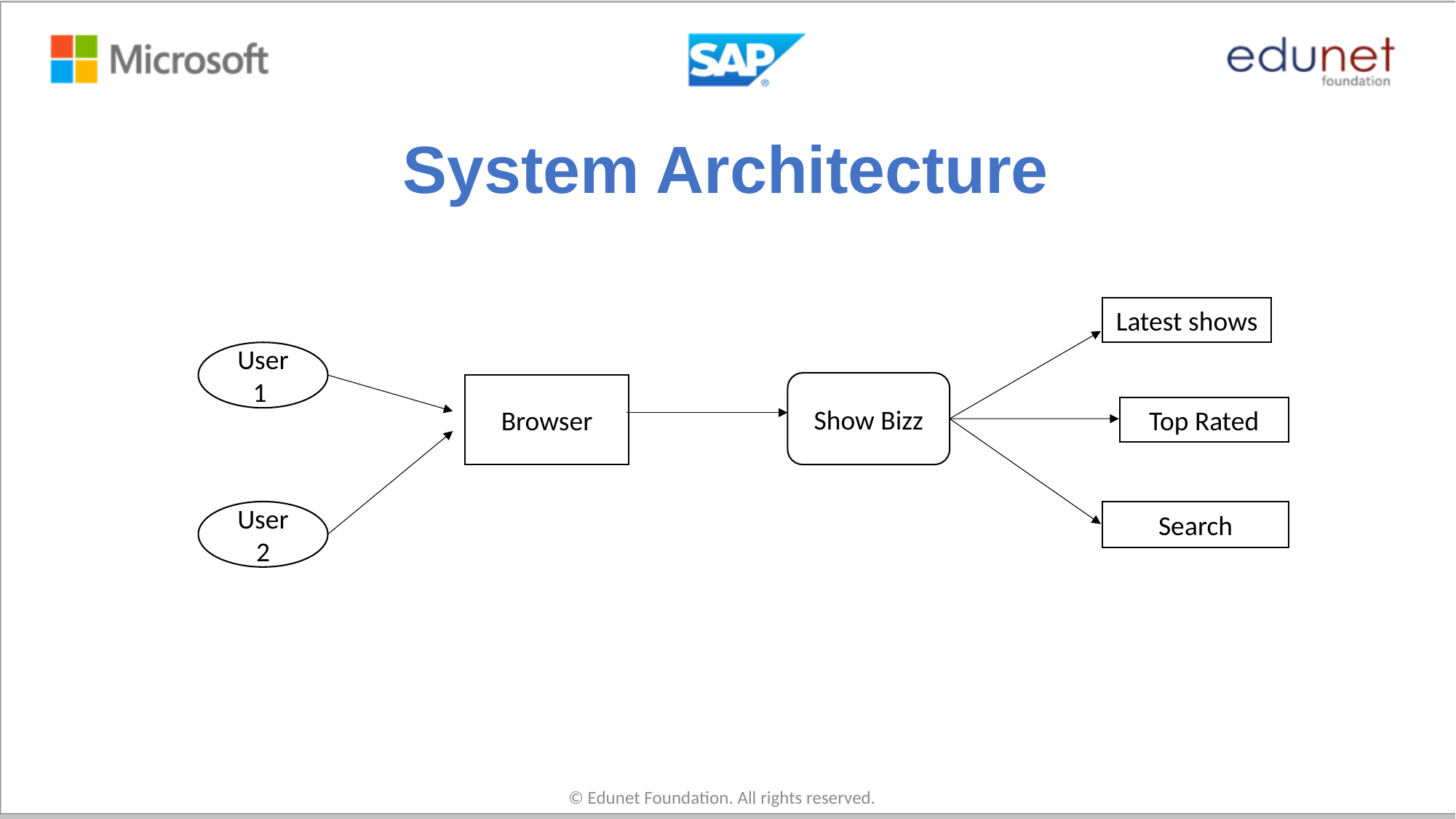

# System Architecture

Latest shows
User 1

Show Bizz
Browser
Top Rated

User 2

Search
© Edunet Foundation. All rights reserved.